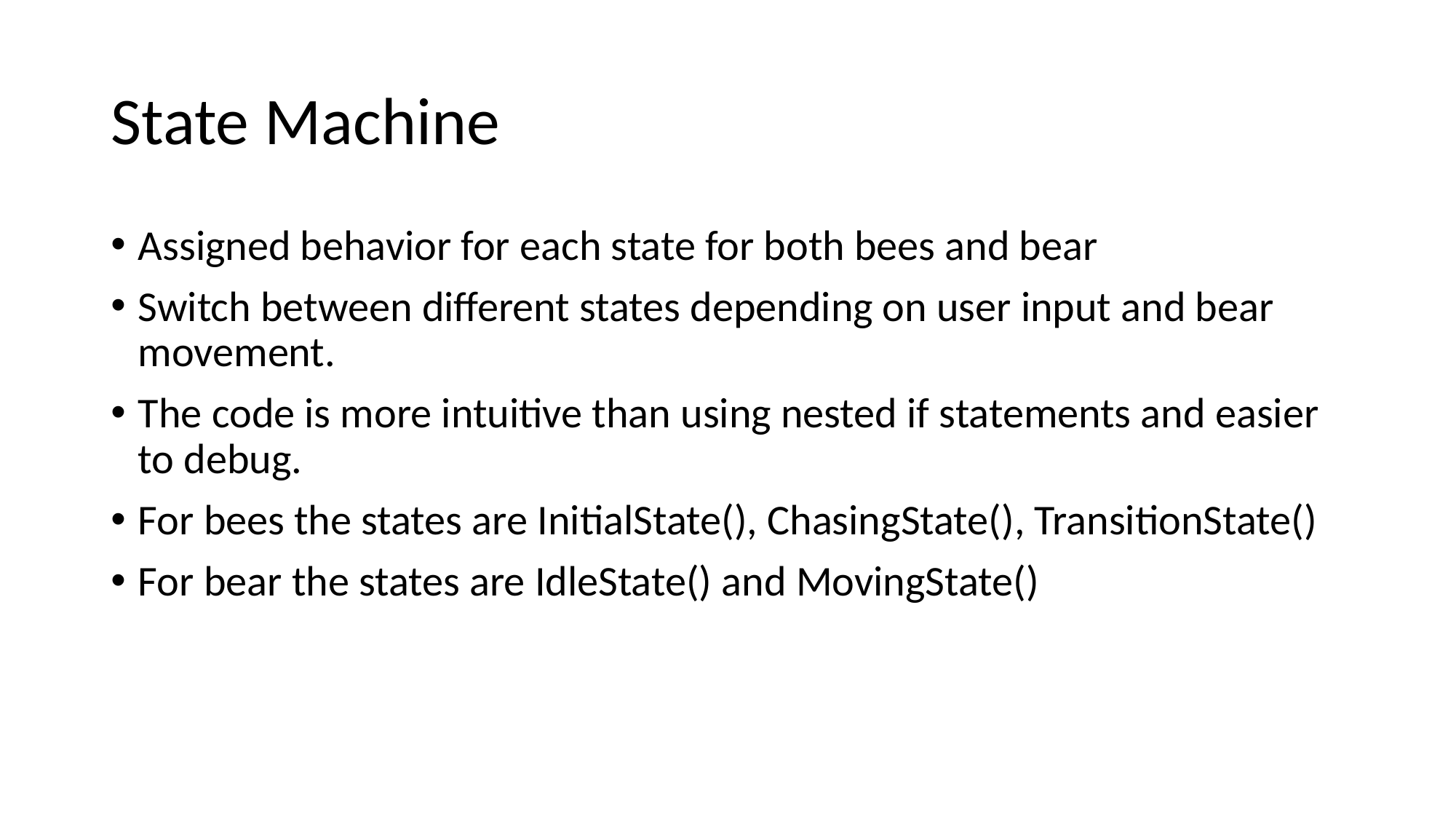

# State Machine
Assigned behavior for each state for both bees and bear
Switch between different states depending on user input and bear movement.
The code is more intuitive than using nested if statements and easier to debug.
For bees the states are InitialState(), ChasingState(), TransitionState()
For bear the states are IdleState() and MovingState()